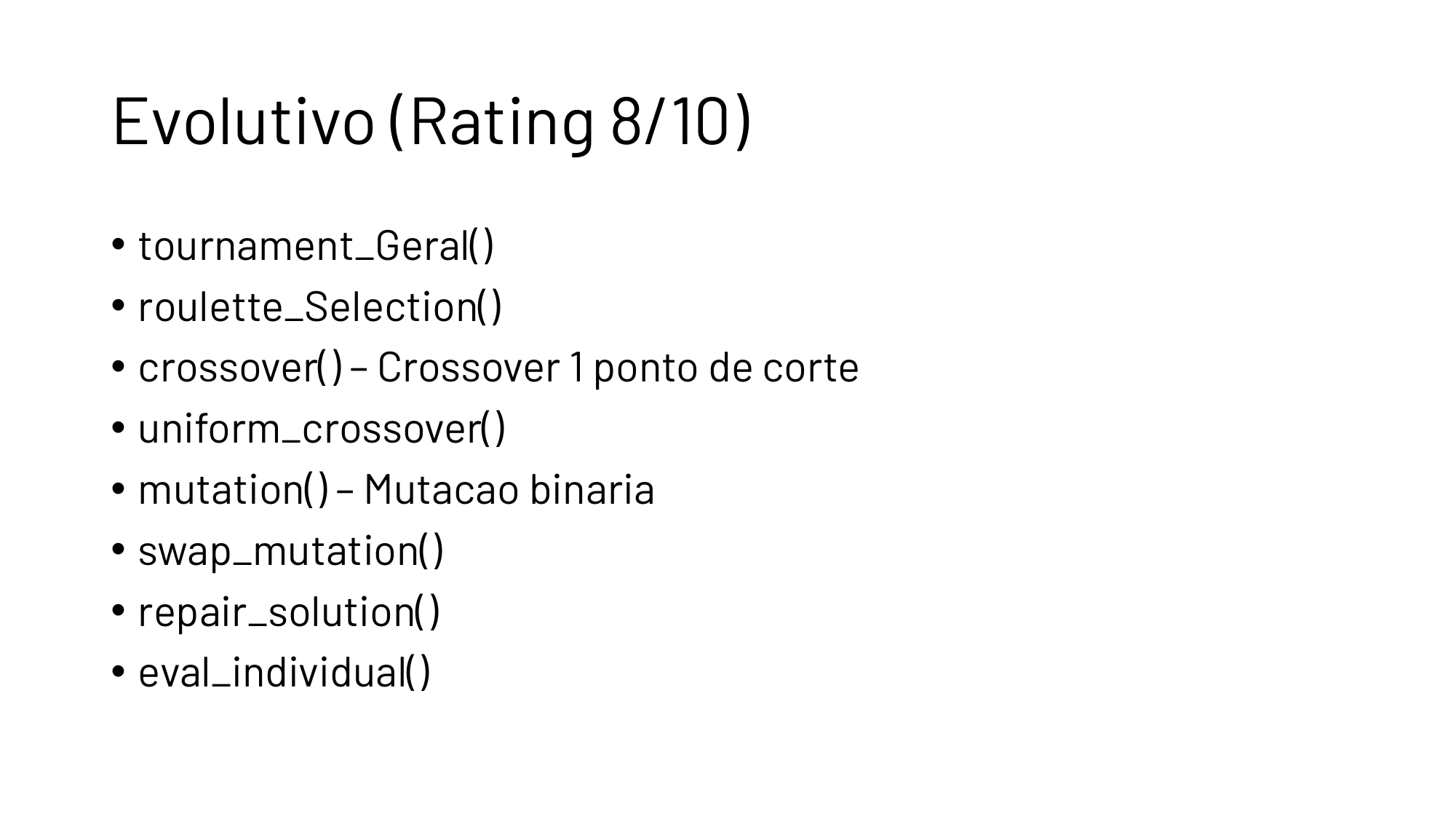

# Evolutivo (Rating 8/10)
tournament_Geral()
roulette_Selection()
crossover() – Crossover 1 ponto de corte
uniform_crossover()
mutation() – Mutacao binaria
swap_mutation()
repair_solution()
eval_individual()